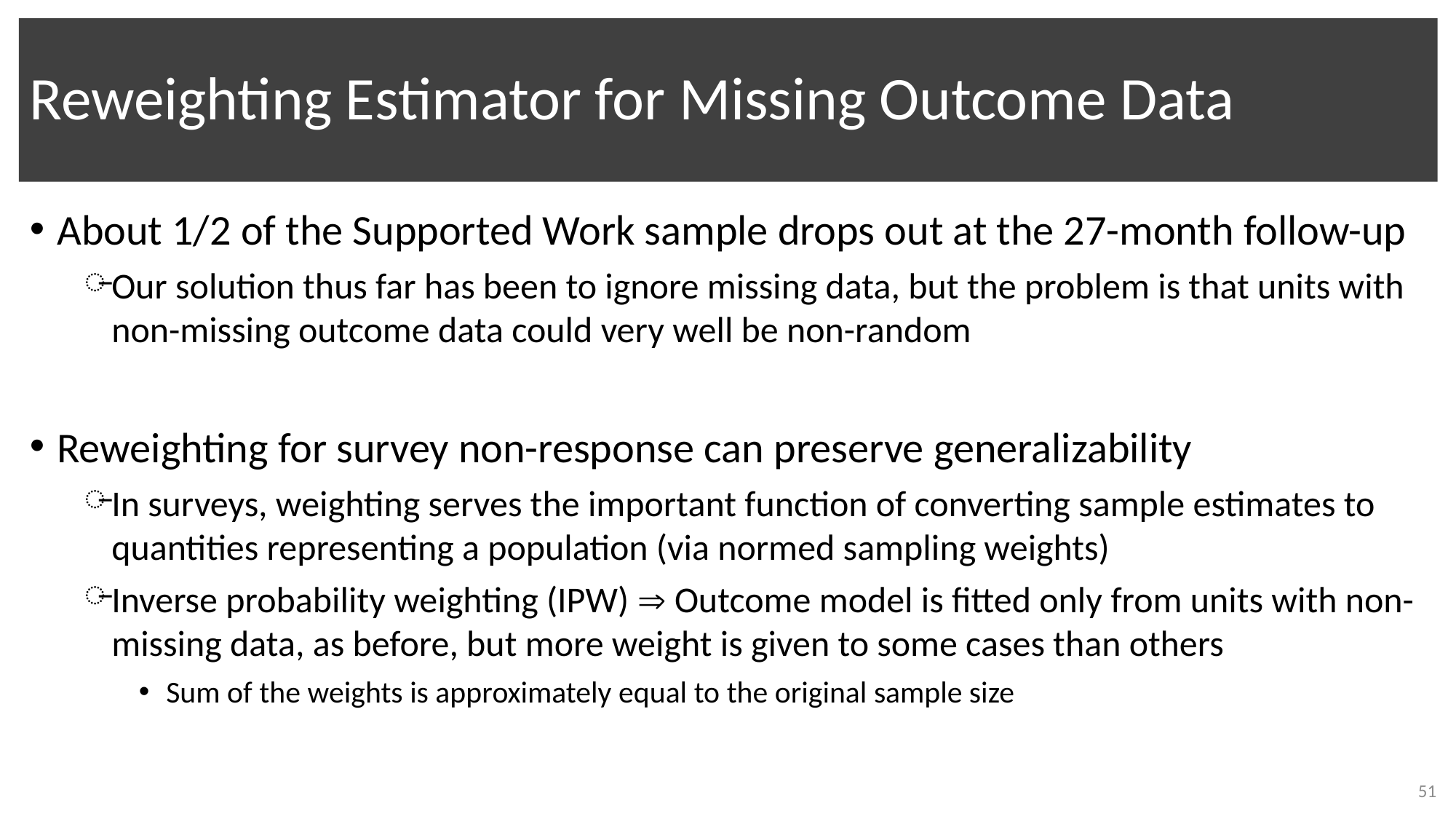

# Reweighting Estimator for Missing Outcome Data
About 1/2 of the Supported Work sample drops out at the 27-month follow-up
Our solution thus far has been to ignore missing data, but the problem is that units with non-missing outcome data could very well be non-random

Reweighting for survey non-response can preserve generalizability
In surveys, weighting serves the important function of converting sample estimates to quantities representing a population (via normed sampling weights)
Inverse probability weighting (IPW) ⇒ Outcome model is fitted only from units with non-missing data, as before, but more weight is given to some cases than others
Sum of the weights is approximately equal to the original sample size
51